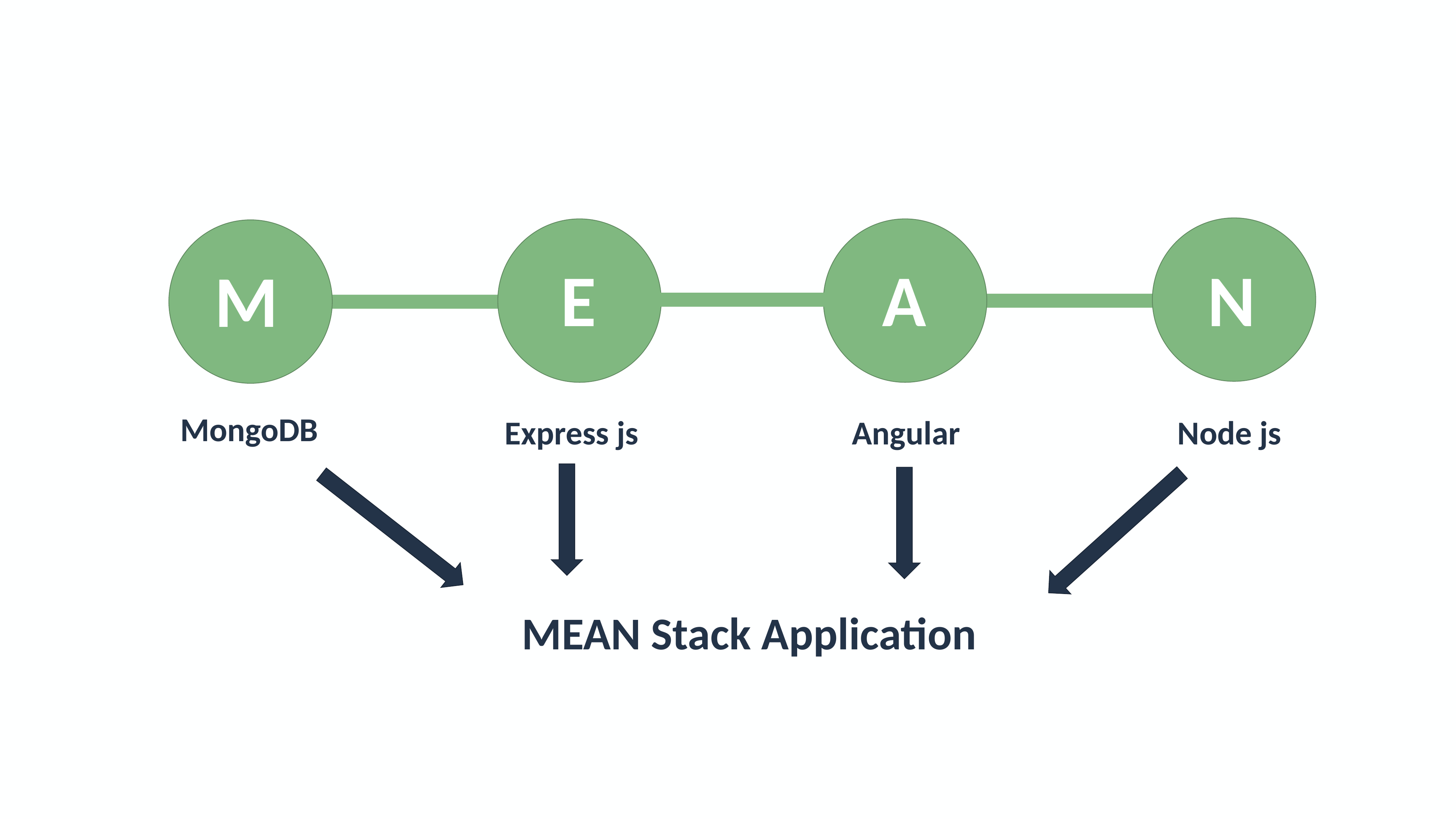

E
A
N
M
MongoDB
Express js
Angular
Node js

MEAN Stack Application